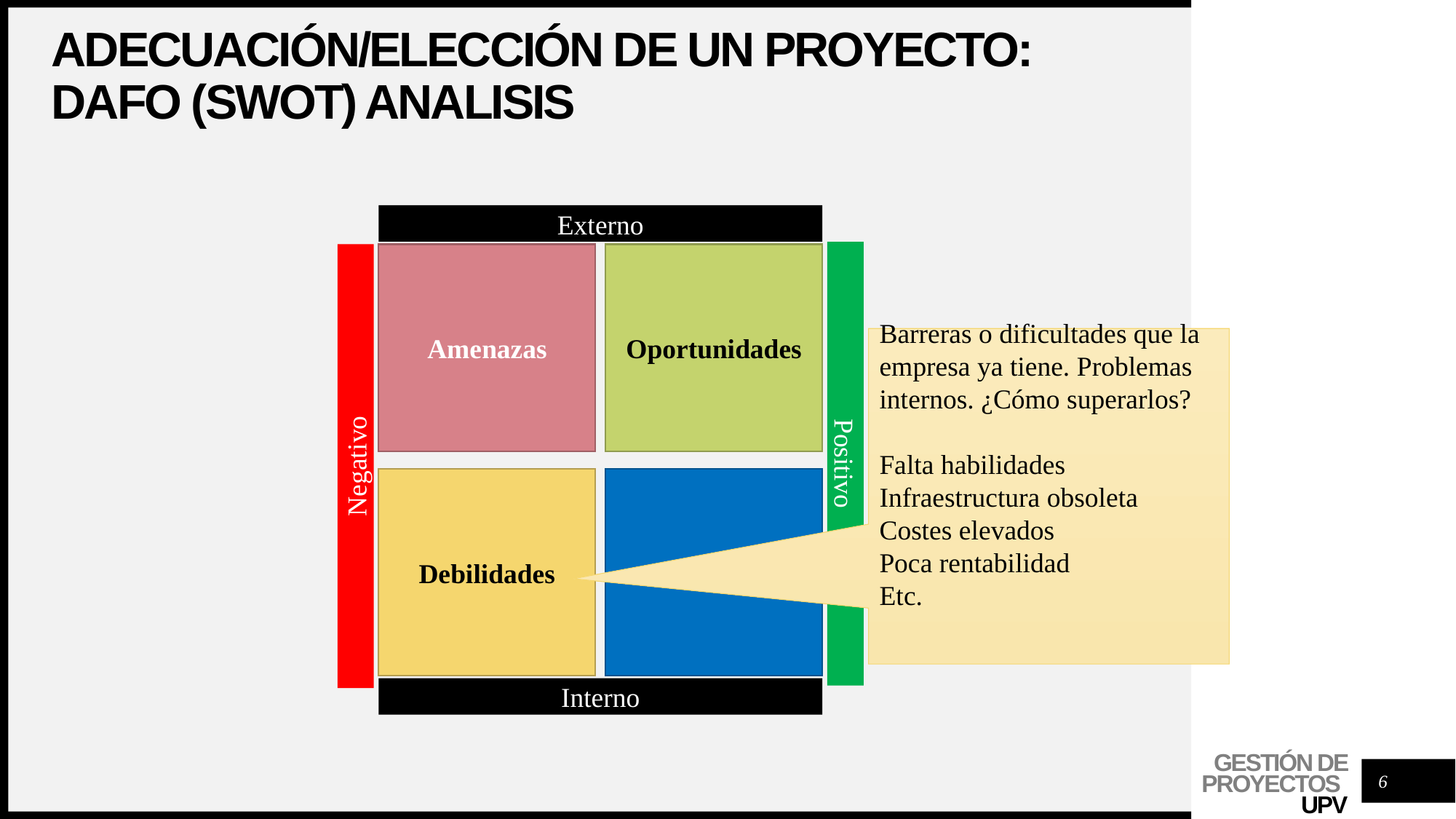

# Adecuación/elección de un proyecto: DAFO (swot) analisis

Externo
Oportunidades
Amenazas

Positivo
Negativo
Debilidades
Fortalezas
Interno
Barreras o dificultades que la empresa ya tiene. Problemas internos. ¿Cómo superarlos?

Falta habilidades
Infraestructura obsoleta
Costes elevados
Poca rentabilidad
Etc.

6